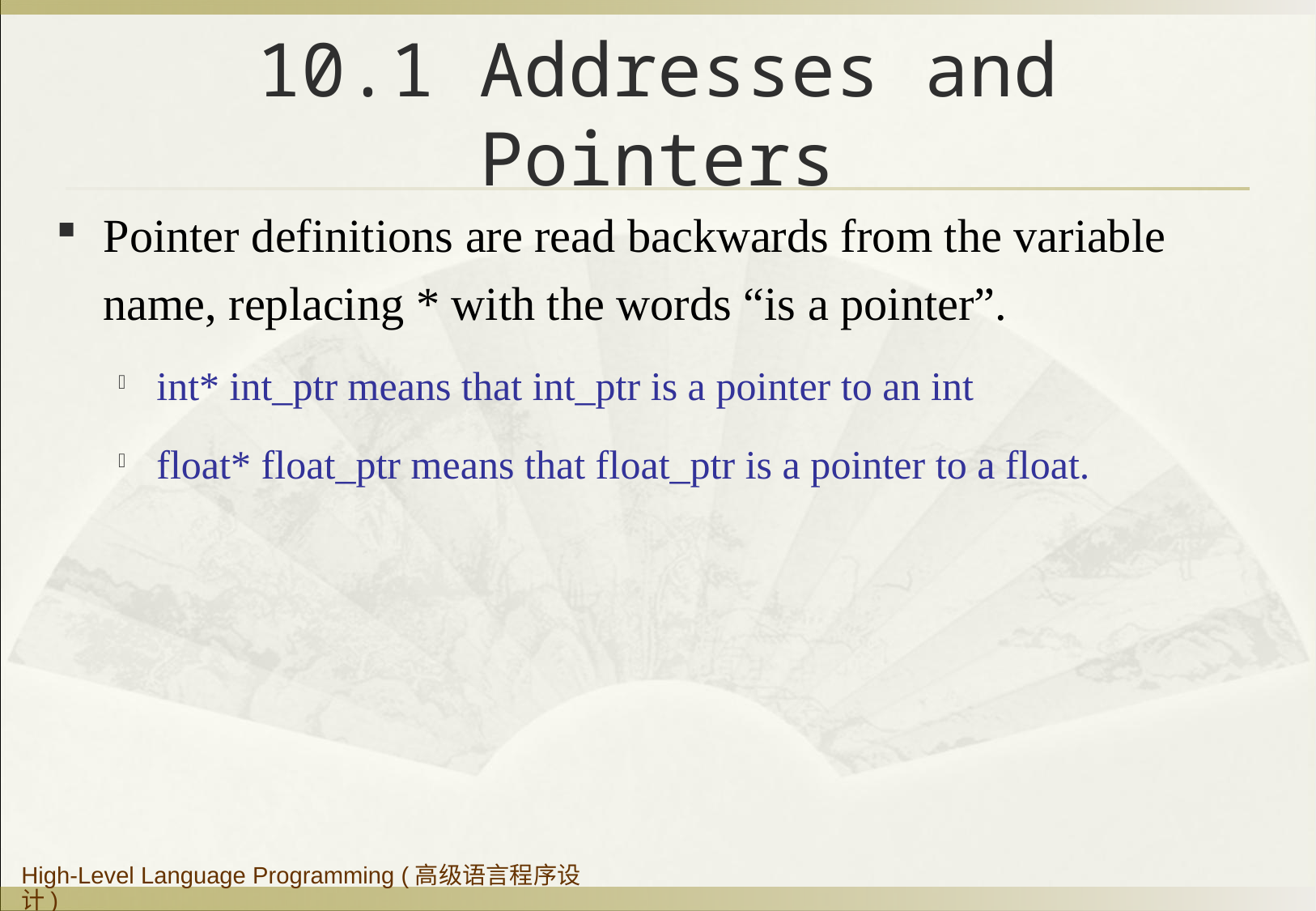

# 10.1 Addresses and Pointers
Pointer definitions are read backwards from the variable name, replacing * with the words “is a pointer”.
int* int_ptr means that int_ptr is a pointer to an int
float* float_ptr means that float_ptr is a pointer to a float.